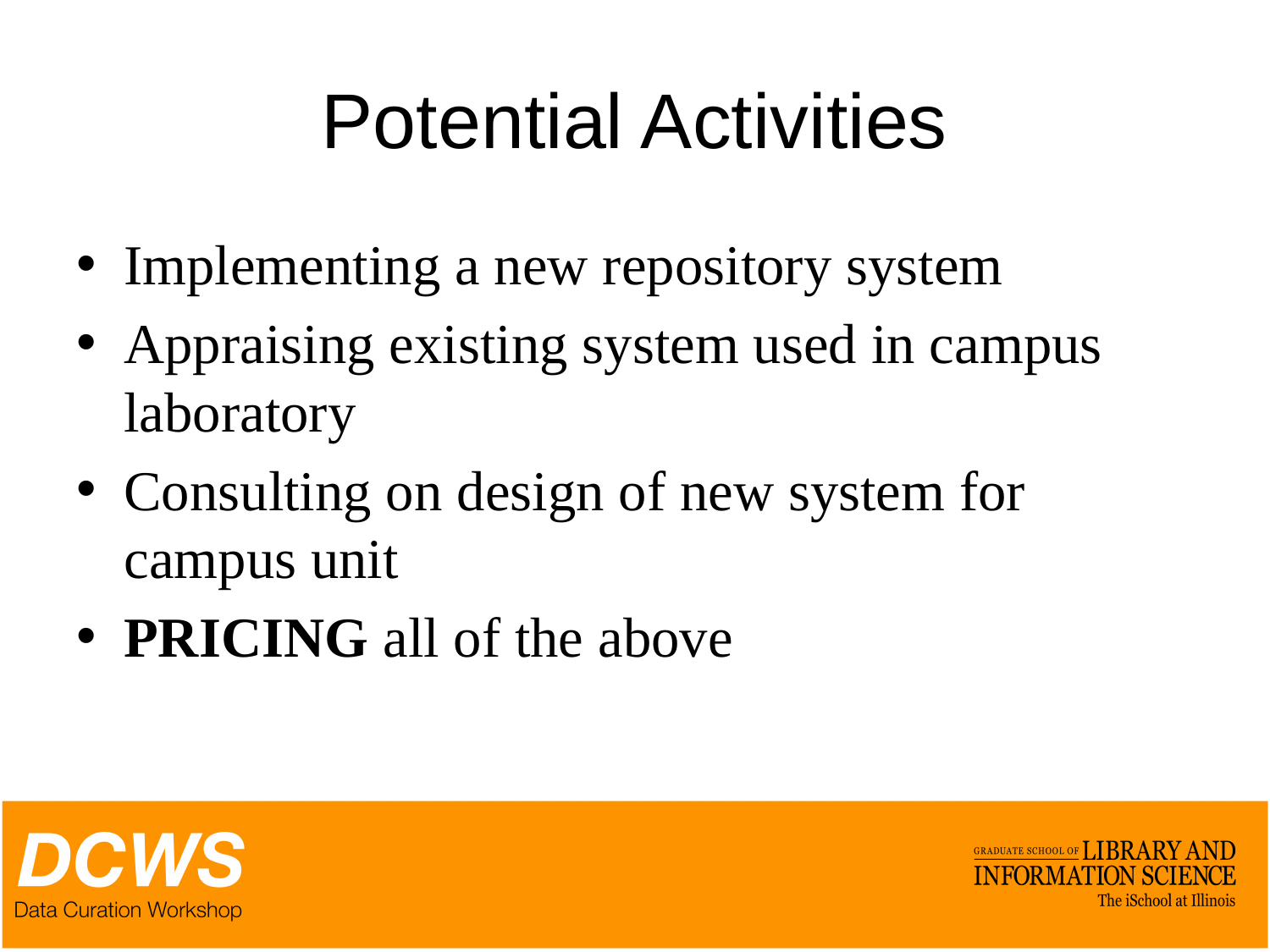

# Potential Activities
Implementing a new repository system
Appraising existing system used in campus laboratory
Consulting on design of new system for campus unit
PRICING all of the above